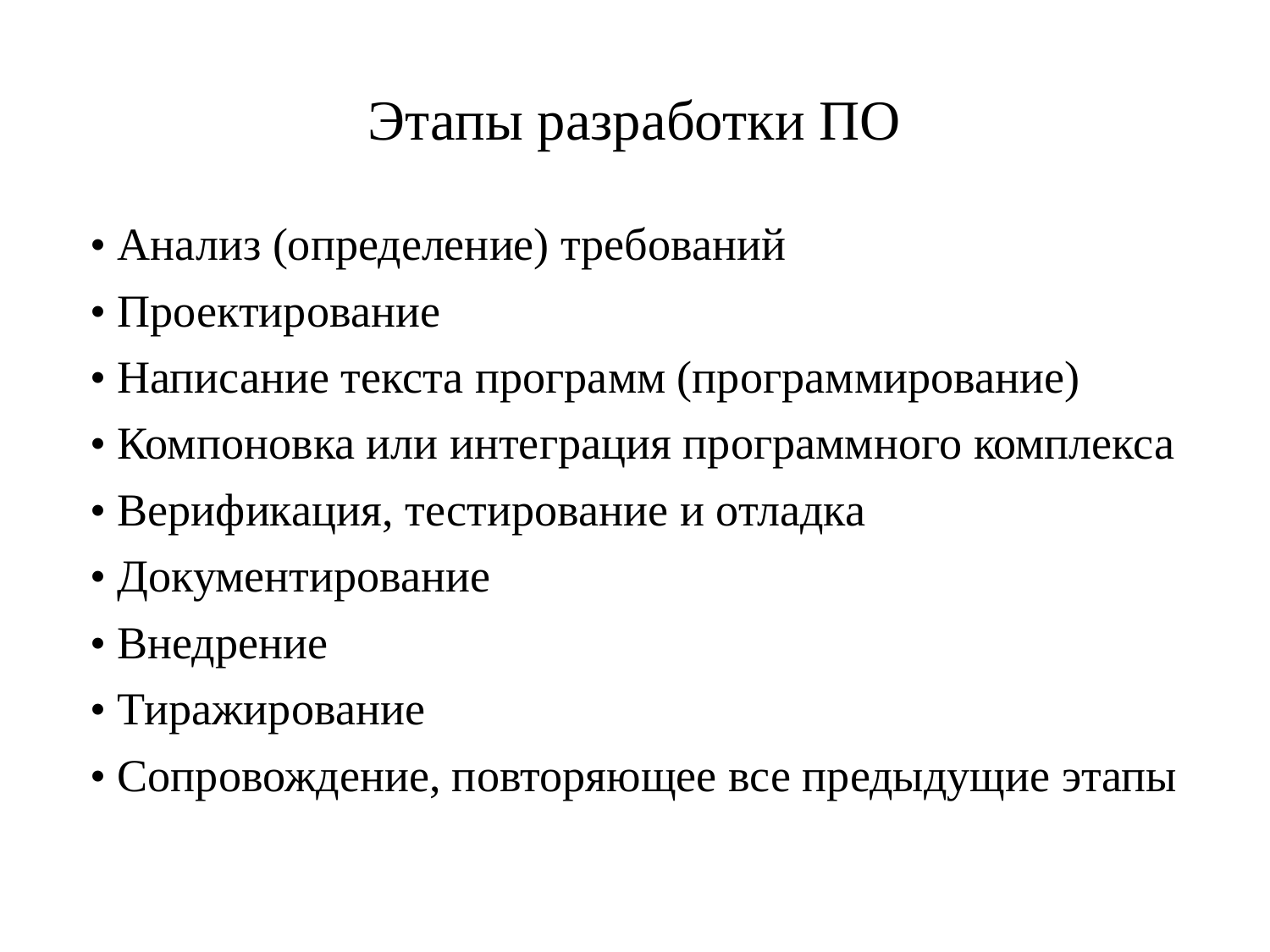

Этапы разработки ПО
	• Анализ (определение) требований
	• Проектирование
	• Написание текста программ (программирование)
	• Компоновка или интеграция программного комплекса
	• Верификация, тестирование и отладка
	• Документирование
	• Внедрение
	• Тиражирование
	• Сопровождение, повторяющее все предыдущие этапы